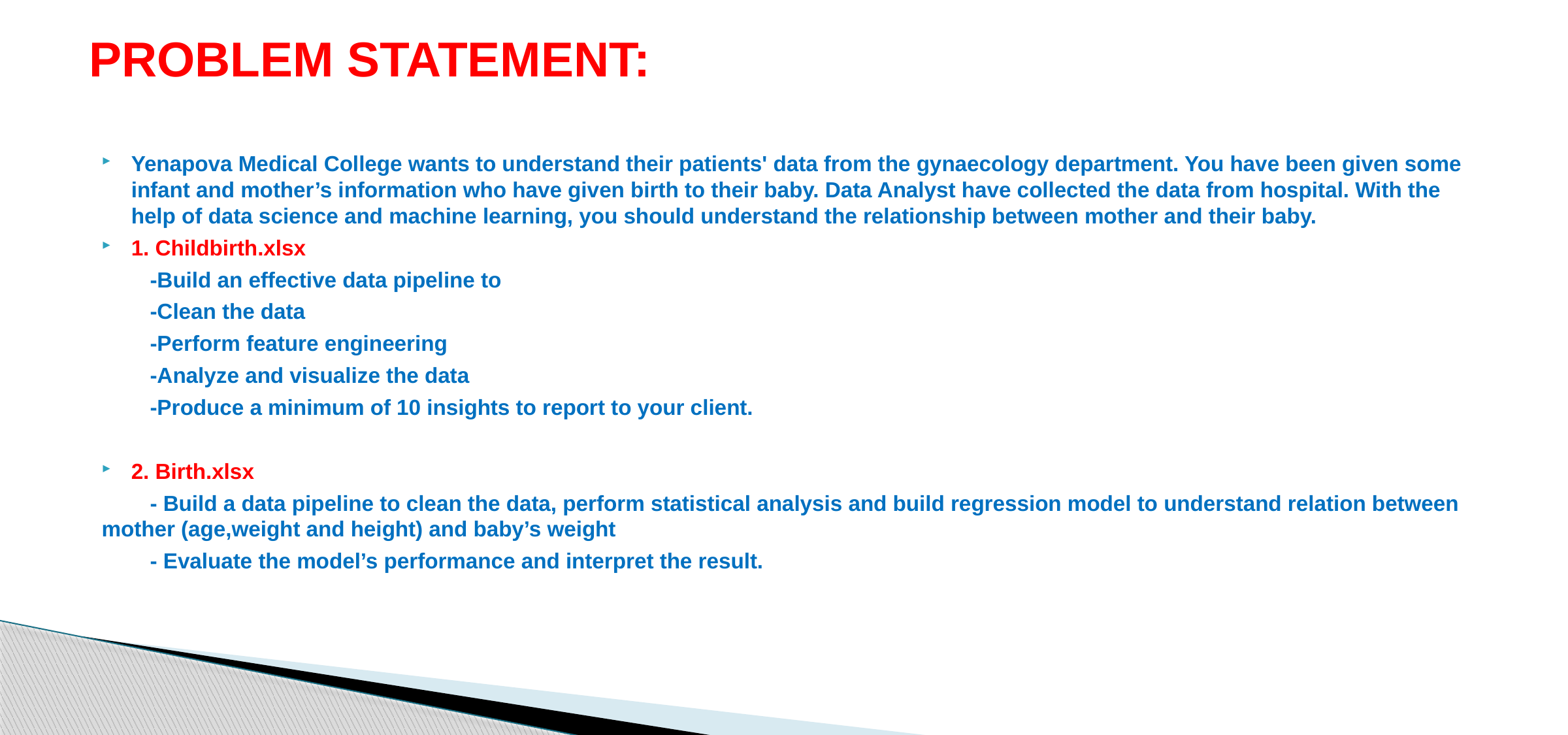

# PROBLEM STATEMENT:

Yenapova Medical College wants to understand their patients' data from the gynaecology department. You have been given some infant and mother’s information who have given birth to their baby. Data Analyst have collected the data from hospital. With the help of data science and machine learning, you should understand the relationship between mother and their baby.
1. Childbirth.xlsx
        -Build an effective data pipeline to
        -Clean the data
        -Perform feature engineering
        -Analyze and visualize the data
        -Produce a minimum of 10 insights to report to your client.

2. Birth.xlsx
        - Build a data pipeline to clean the data, perform statistical analysis and build regression model to understand relation between mother (age,weight and height) and baby’s weight
        - Evaluate the model’s performance and interpret the result.